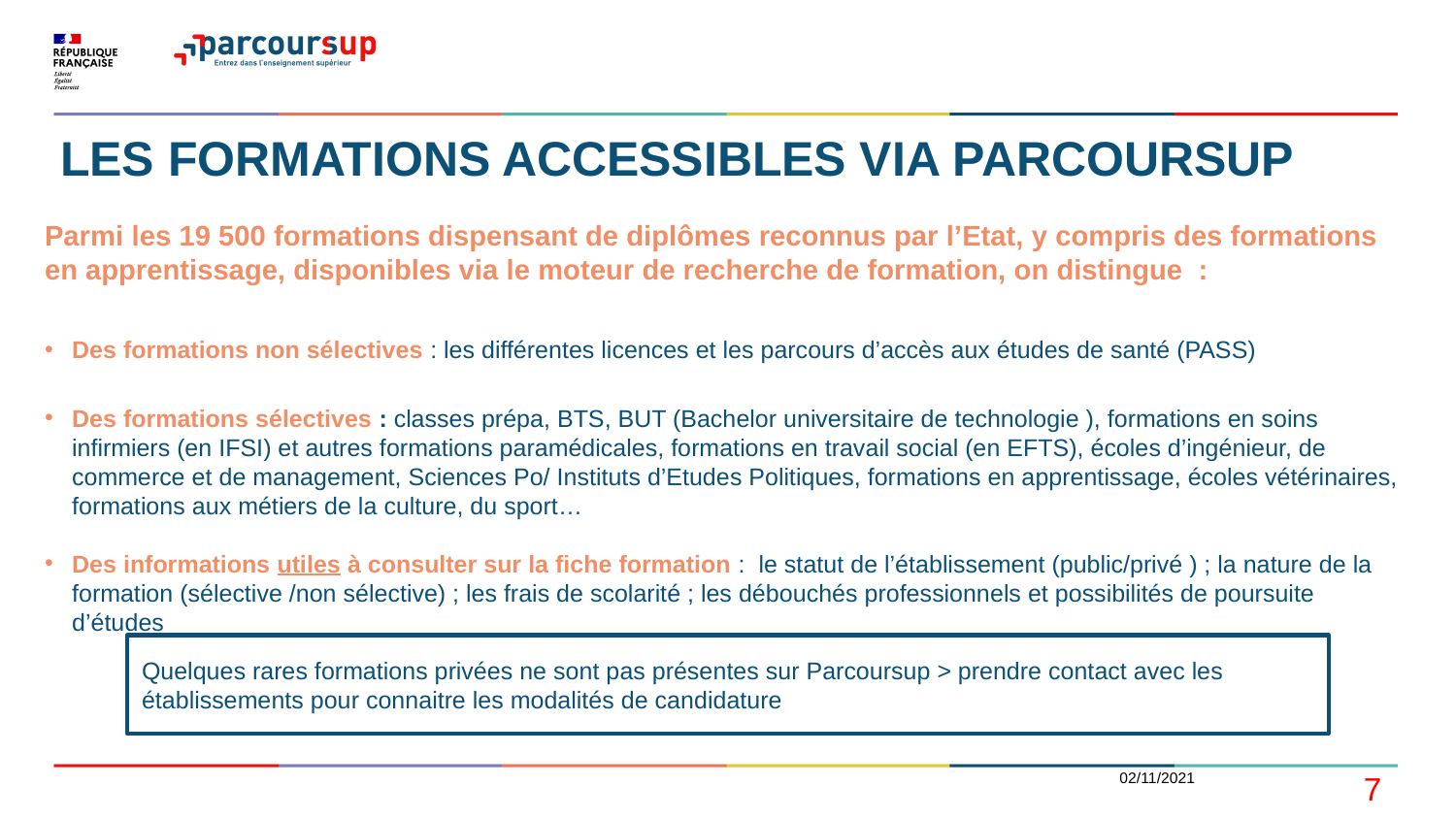

# LES FORMATIONS ACCESSIBLES VIA PARCOURSUP
Parmi les 19 500 formations dispensant de diplômes reconnus par l’Etat, y compris des formations en apprentissage, disponibles via le moteur de recherche de formation, on distingue  :

Des formations non sélectives : les différentes licences et les parcours d’accès aux études de santé (PASS)

Des formations sélectives : classes prépa, BTS, BUT (Bachelor universitaire de technologie ), formations en soins infirmiers (en IFSI) et autres formations paramédicales, formations en travail social (en EFTS), écoles d’ingénieur, de commerce et de management, Sciences Po/ Instituts d’Etudes Politiques, formations en apprentissage, écoles vétérinaires, formations aux métiers de la culture, du sport…

Des informations utiles à consulter sur la fiche formation :  le statut de l’établissement (public/privé ) ; la nature de la formation (sélective /non sélective) ; les frais de scolarité ; les débouchés professionnels et possibilités de poursuite d’études

Quelques rares formations privées ne sont pas présentes sur Parcoursup > prendre contact avec les établissements pour connaitre les modalités de candidature
02/11/2021
7